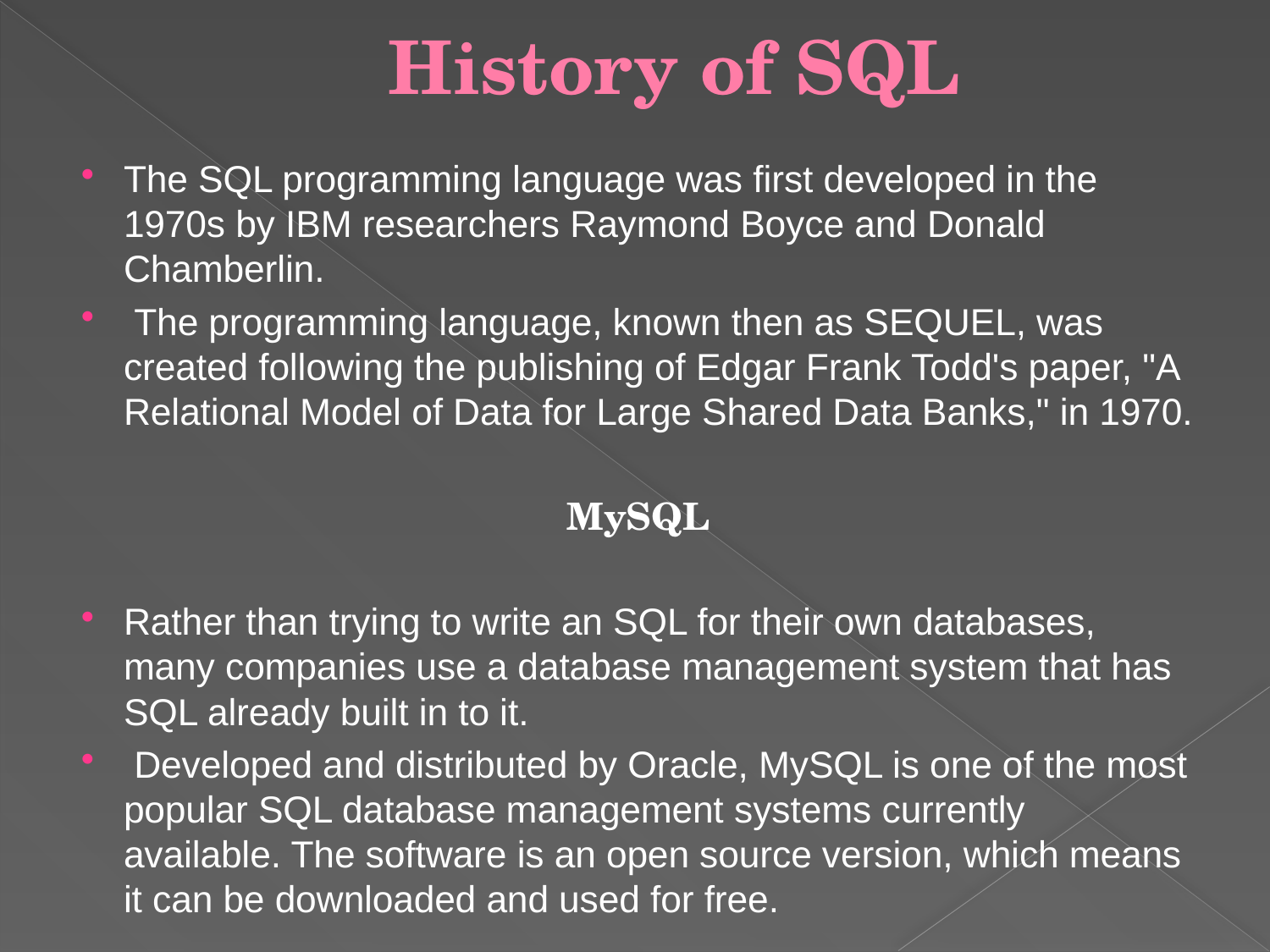

# History of SQL
The SQL programming language was first developed in the 1970s by IBM researchers Raymond Boyce and Donald Chamberlin.
 The programming language, known then as SEQUEL, was created following the publishing of Edgar Frank Todd's paper, "A Relational Model of Data for Large Shared Data Banks," in 1970.

MySQL

Rather than trying to write an SQL for their own databases, many companies use a database management system that has SQL already built in to it.
 Developed and distributed by Oracle, MySQL is one of the most popular SQL database management systems currently available. The software is an open source version, which means it can be downloaded and used for free.